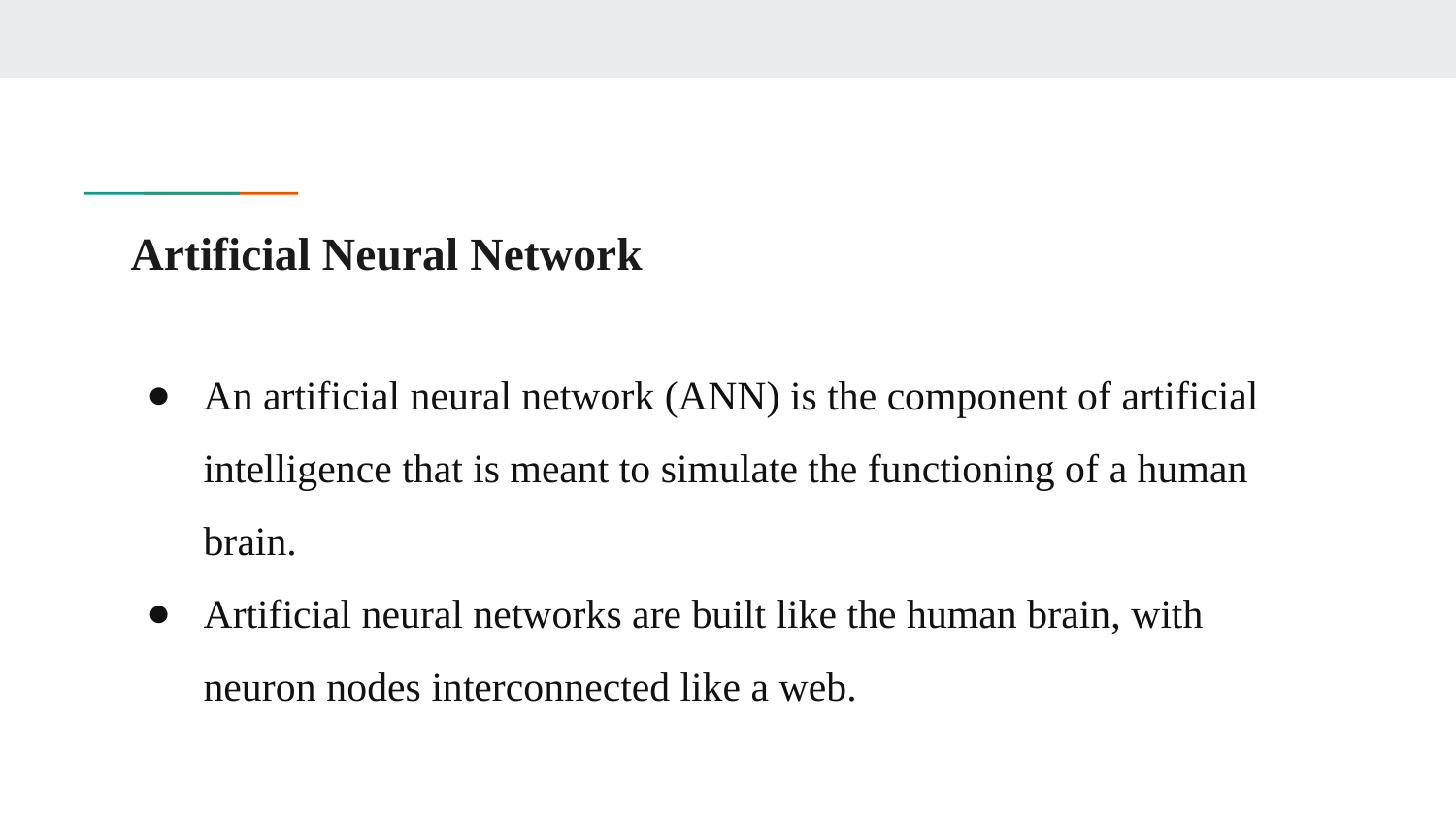

# Artificial Neural Network
An artificial neural network (ANN) is the component of artificial intelligence that is meant to simulate the functioning of a human brain.
Artificial neural networks are built like the human brain, with neuron nodes interconnected like a web.